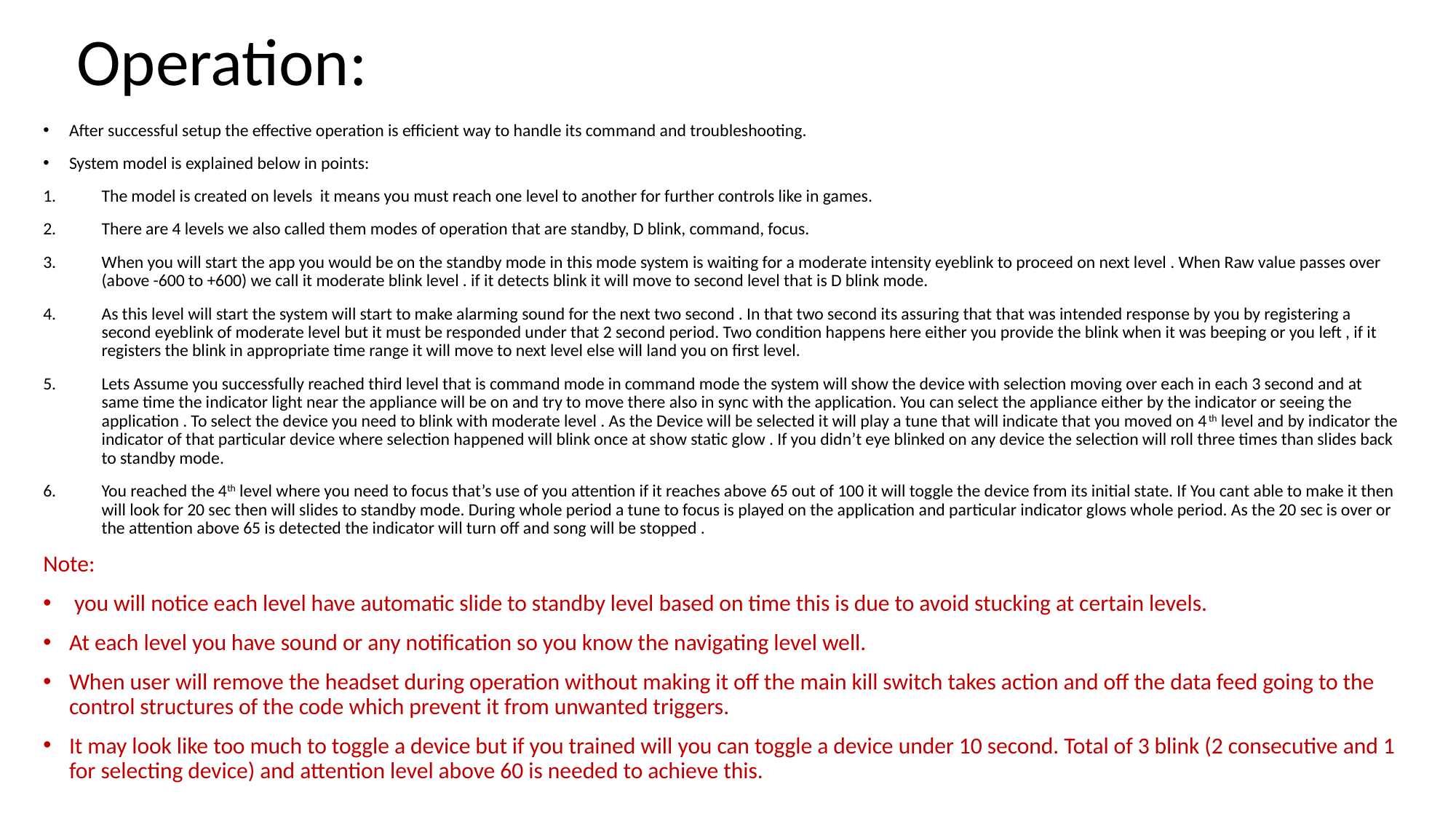

# Operation:
After successful setup the effective operation is efficient way to handle its command and troubleshooting.
System model is explained below in points:
The model is created on levels  it means you must reach one level to another for further controls like in games.
There are 4 levels we also called them modes of operation that are standby, D blink, command, focus.
When you will start the app you would be on the standby mode in this mode system is waiting for a moderate intensity eyeblink to proceed on next level . When Raw value passes over (above -600 to +600) we call it moderate blink level . if it detects blink it will move to second level that is D blink mode.
As this level will start the system will start to make alarming sound for the next two second . In that two second its assuring that that was intended response by you by registering a second eyeblink of moderate level but it must be responded under that 2 second period. Two condition happens here either you provide the blink when it was beeping or you left , if it registers the blink in appropriate time range it will move to next level else will land you on first level.
Lets Assume you successfully reached third level that is command mode in command mode the system will show the device with selection moving over each in each 3 second and at same time the indicator light near the appliance will be on and try to move there also in sync with the application. You can select the appliance either by the indicator or seeing the application . To select the device you need to blink with moderate level . As the Device will be selected it will play a tune that will indicate that you moved on 4th level and by indicator the indicator of that particular device where selection happened will blink once at show static glow . If you didn’t eye blinked on any device the selection will roll three times than slides back to standby mode.
You reached the 4th level where you need to focus that’s use of you attention if it reaches above 65 out of 100 it will toggle the device from its initial state. If You cant able to make it then will look for 20 sec then will slides to standby mode. During whole period a tune to focus is played on the application and particular indicator glows whole period. As the 20 sec is over or the attention above 65 is detected the indicator will turn off and song will be stopped .
Note:
 you will notice each level have automatic slide to standby level based on time this is due to avoid stucking at certain levels.
At each level you have sound or any notification so you know the navigating level well.
When user will remove the headset during operation without making it off the main kill switch takes action and off the data feed going to the control structures of the code which prevent it from unwanted triggers.
It may look like too much to toggle a device but if you trained will you can toggle a device under 10 second. Total of 3 blink (2 consecutive and 1 for selecting device) and attention level above 60 is needed to achieve this.